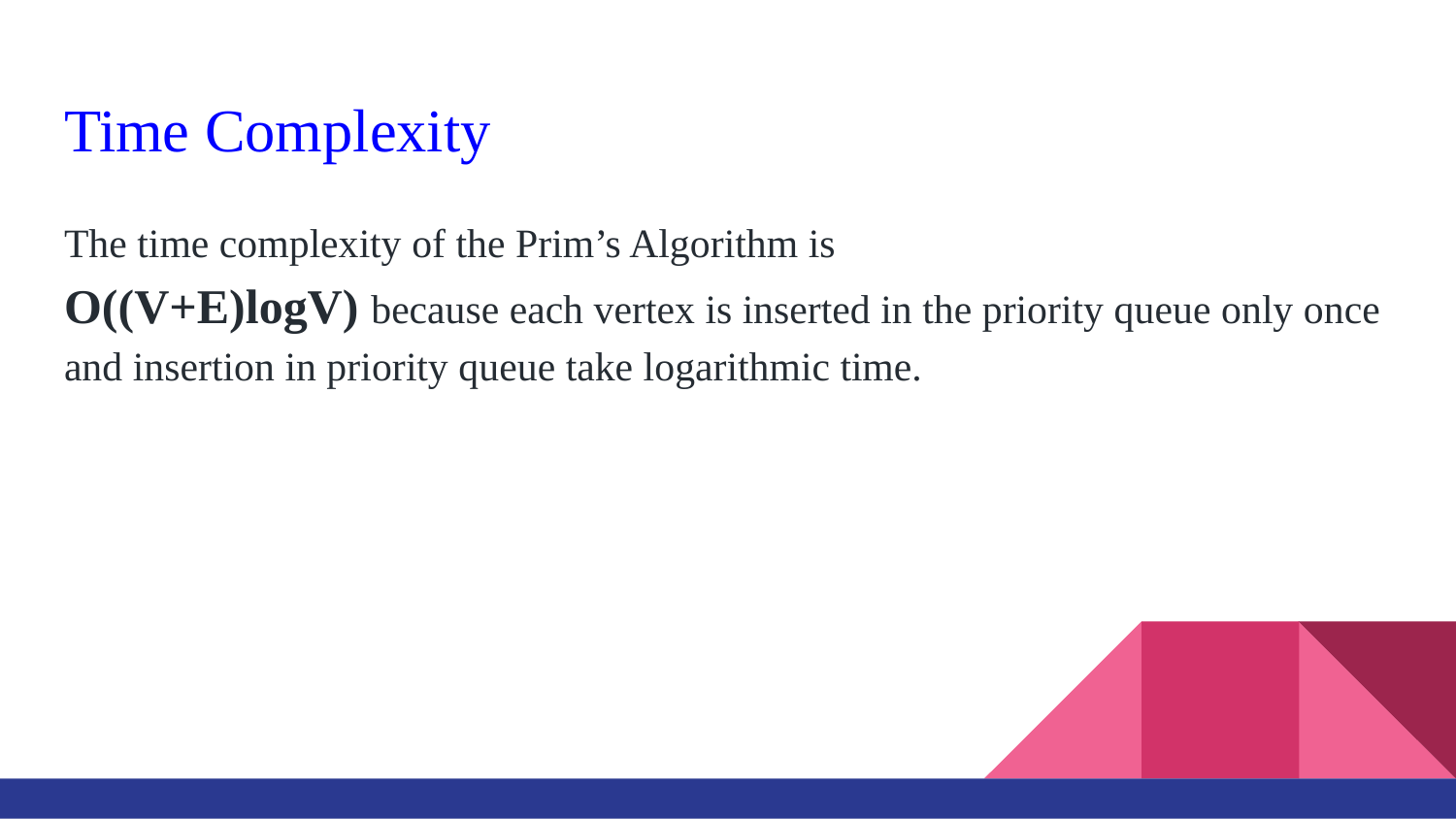

# Time Complexity
The time complexity of the Prim’s Algorithm is
O((V+E)logV) because each vertex is inserted in the priority queue only once and insertion in priority queue take logarithmic time.